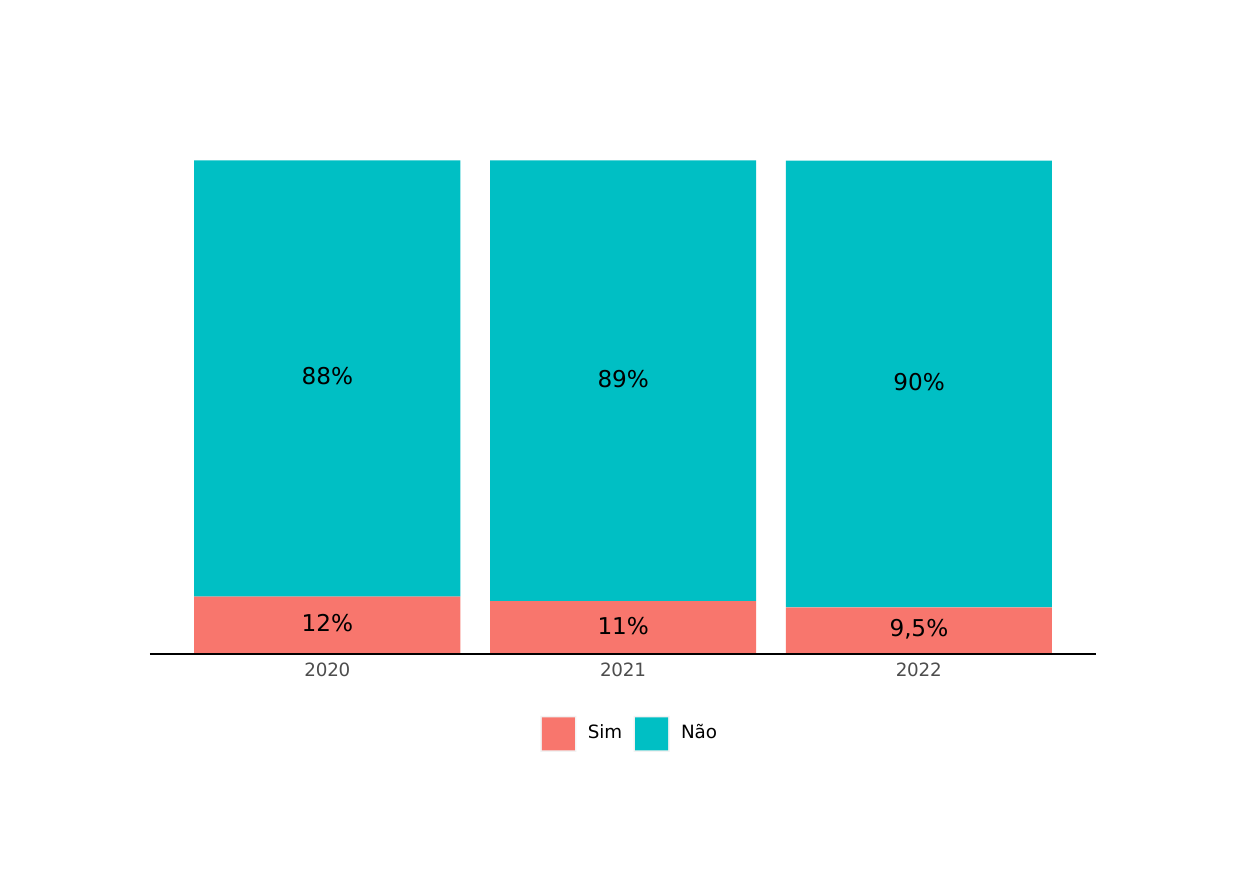

88%
89%
90%

12%
11%
9,5%

2020
2021
2022

Não
Sim